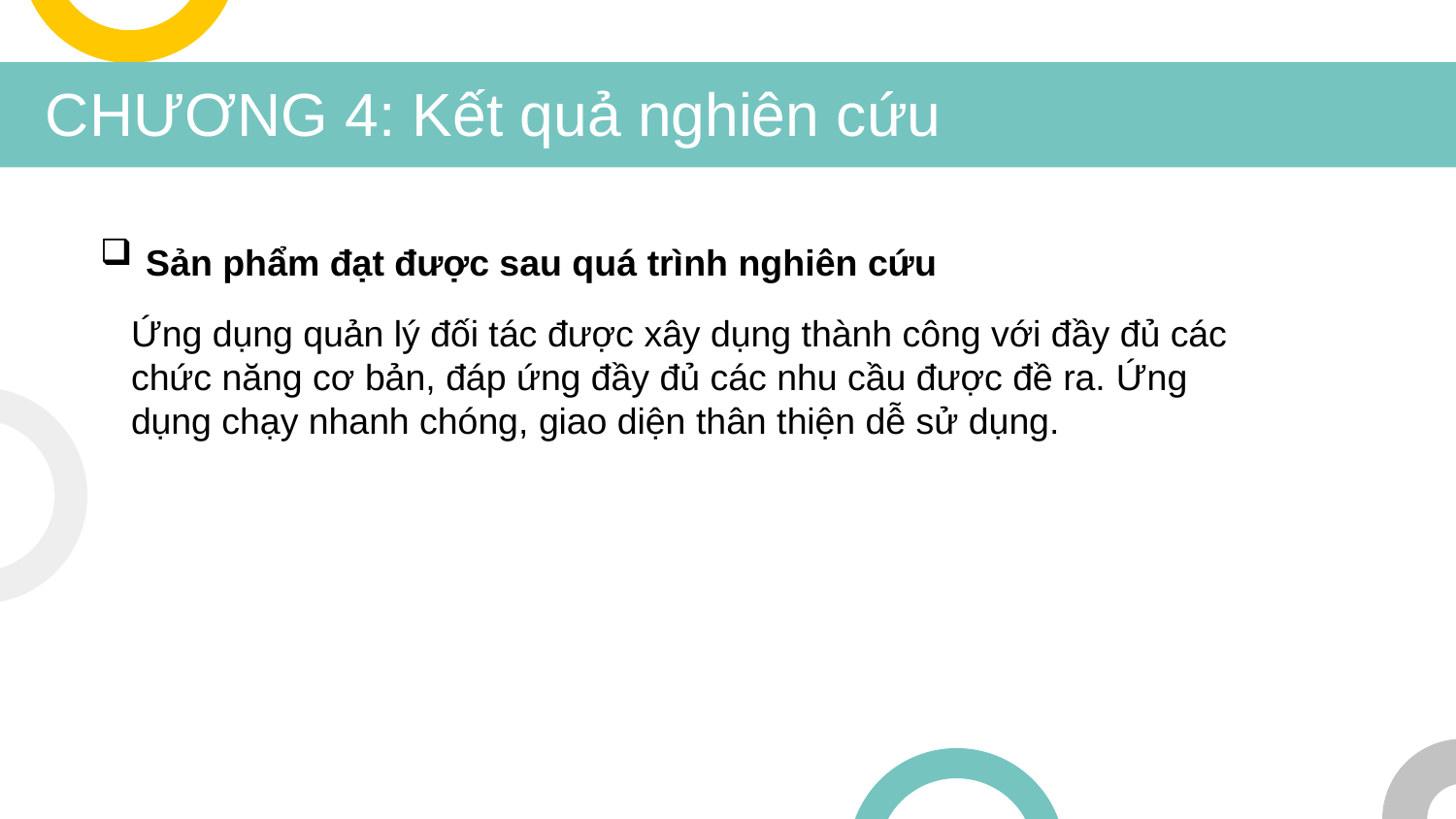

# CHƯƠNG 4: Kết quả nghiên cứu
Sản phẩm đạt được sau quá trình nghiên cứu
Ứng dụng quản lý đối tác được xây dụng thành công với đầy đủ các chức năng cơ bản, đáp ứng đầy đủ các nhu cầu được đề ra. Ứng dụng chạy nhanh chóng, giao diện thân thiện dễ sử dụng.